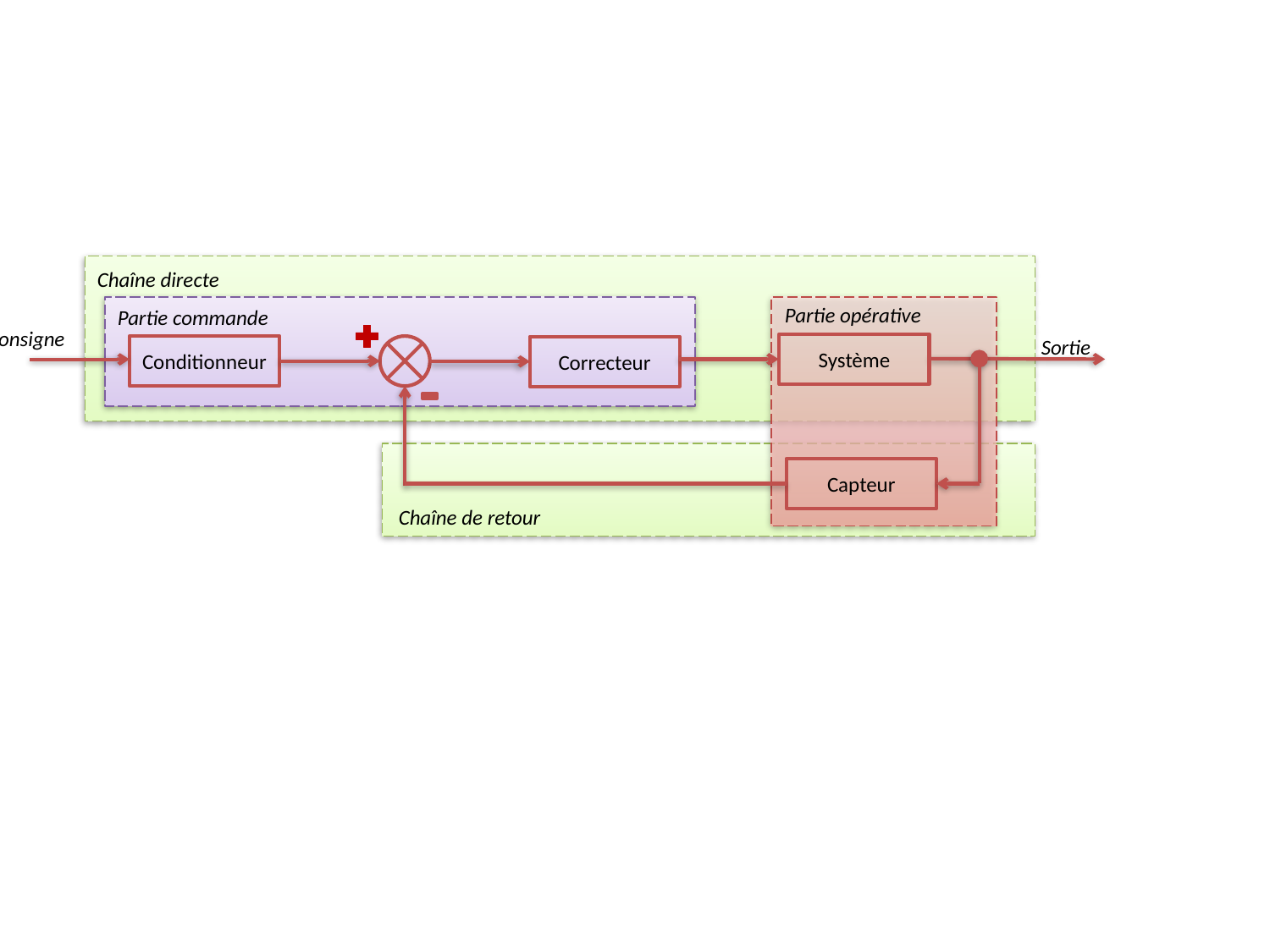

Chaîne directe
Partie opérative

Partie commande
Consigne

Sortie
Système
Conditionneur

Correcteur

Capteur
Chaîne de retour